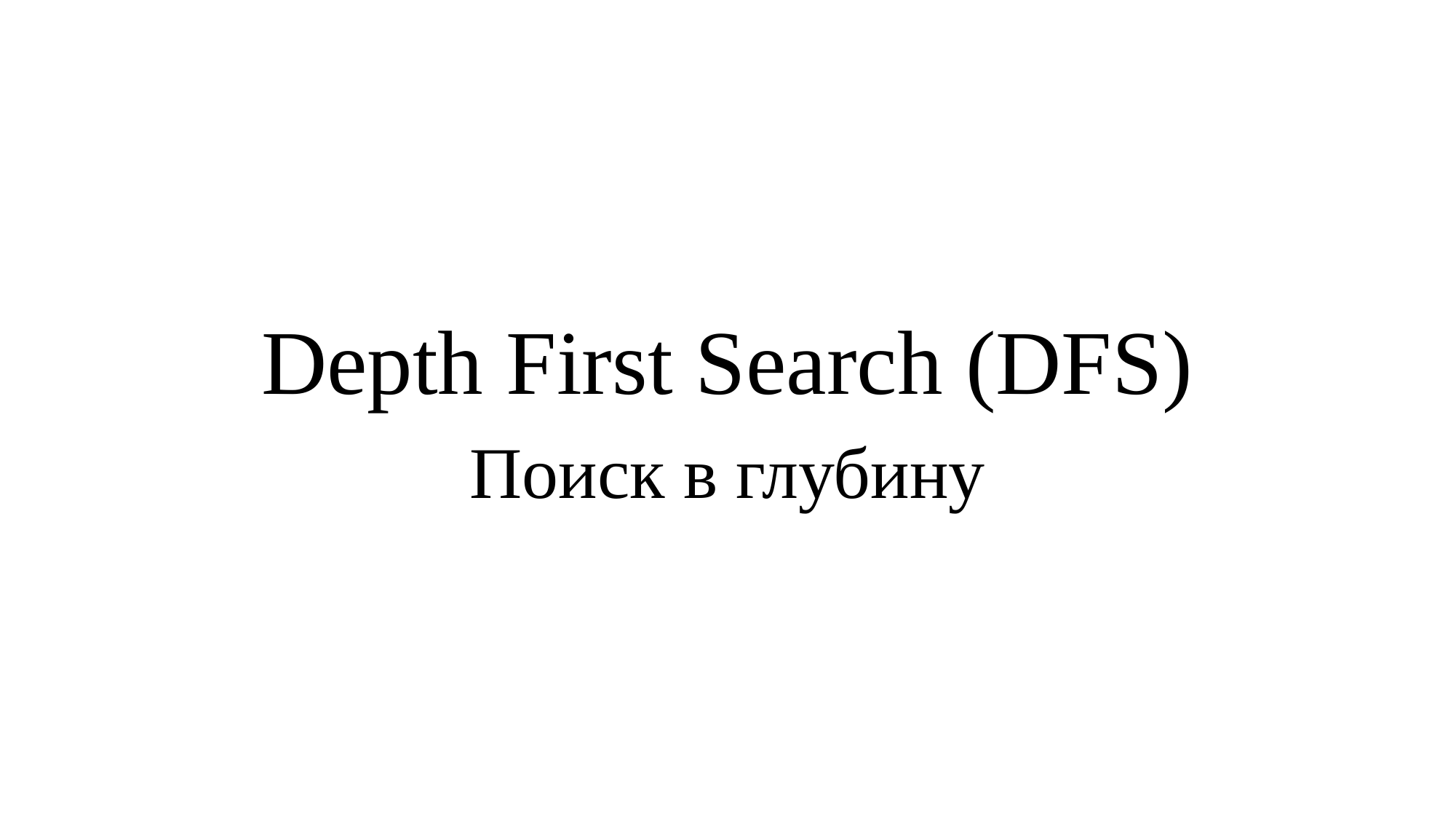

# Depth First Search (DFS)
Поиск в глубину